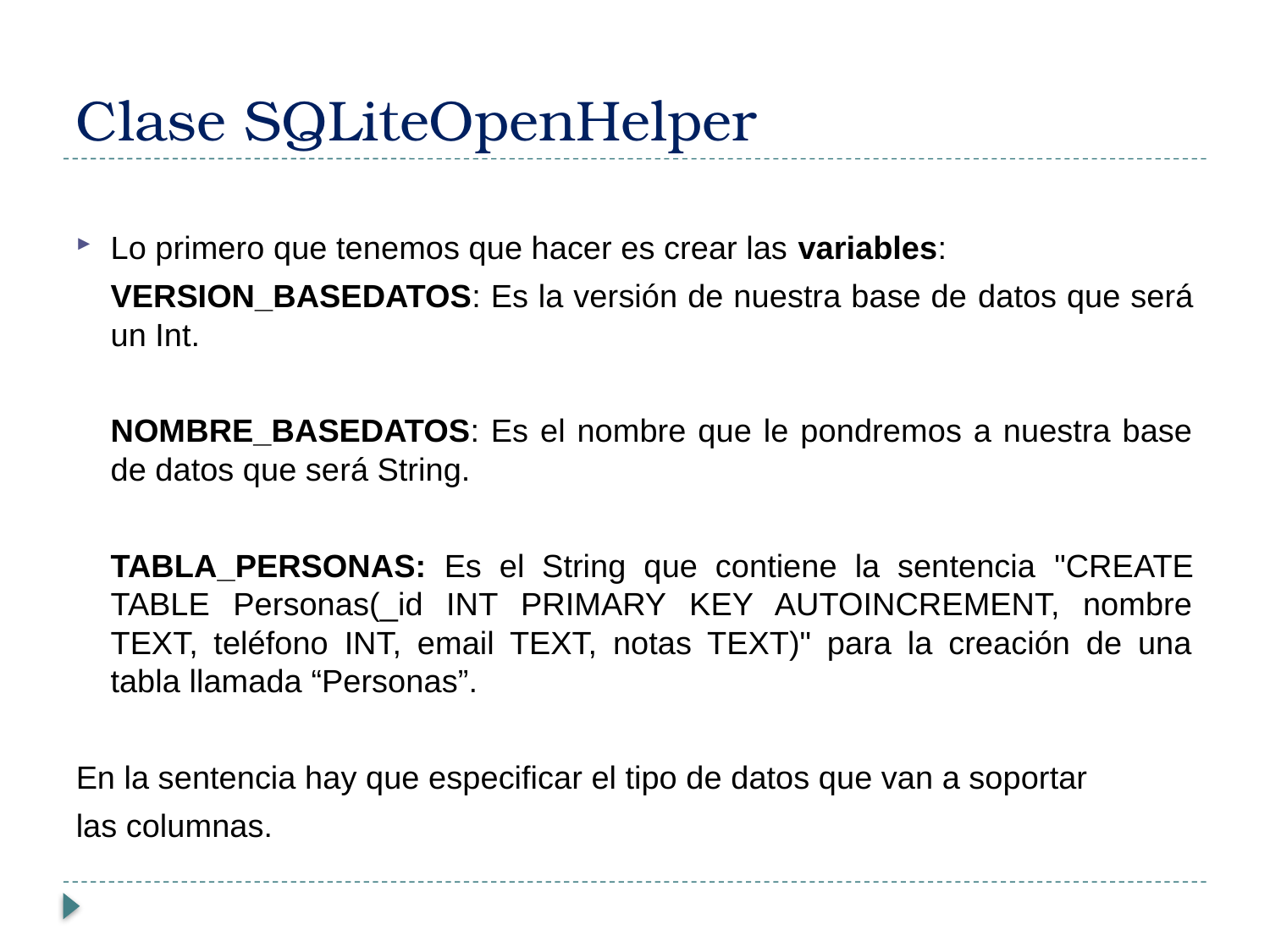

# Clase SQLiteOpenHelper

Lo primero que tenemos que hacer es crear las variables:
		VERSION_BASEDATOS: Es la versión de nuestra base de datos que será un Int.

		NOMBRE_BASEDATOS: Es el nombre que le pondremos a nuestra base de datos que será String.

		TABLA_PERSONAS: Es el String que contiene la sentencia "CREATE TABLE Personas(_id INT PRIMARY KEY AUTOINCREMENT, nombre TEXT, teléfono INT, email TEXT, notas TEXT)" para la creación de una tabla llamada “Personas”.

En la sentencia hay que especificar el tipo de datos que van a soportar
las columnas.